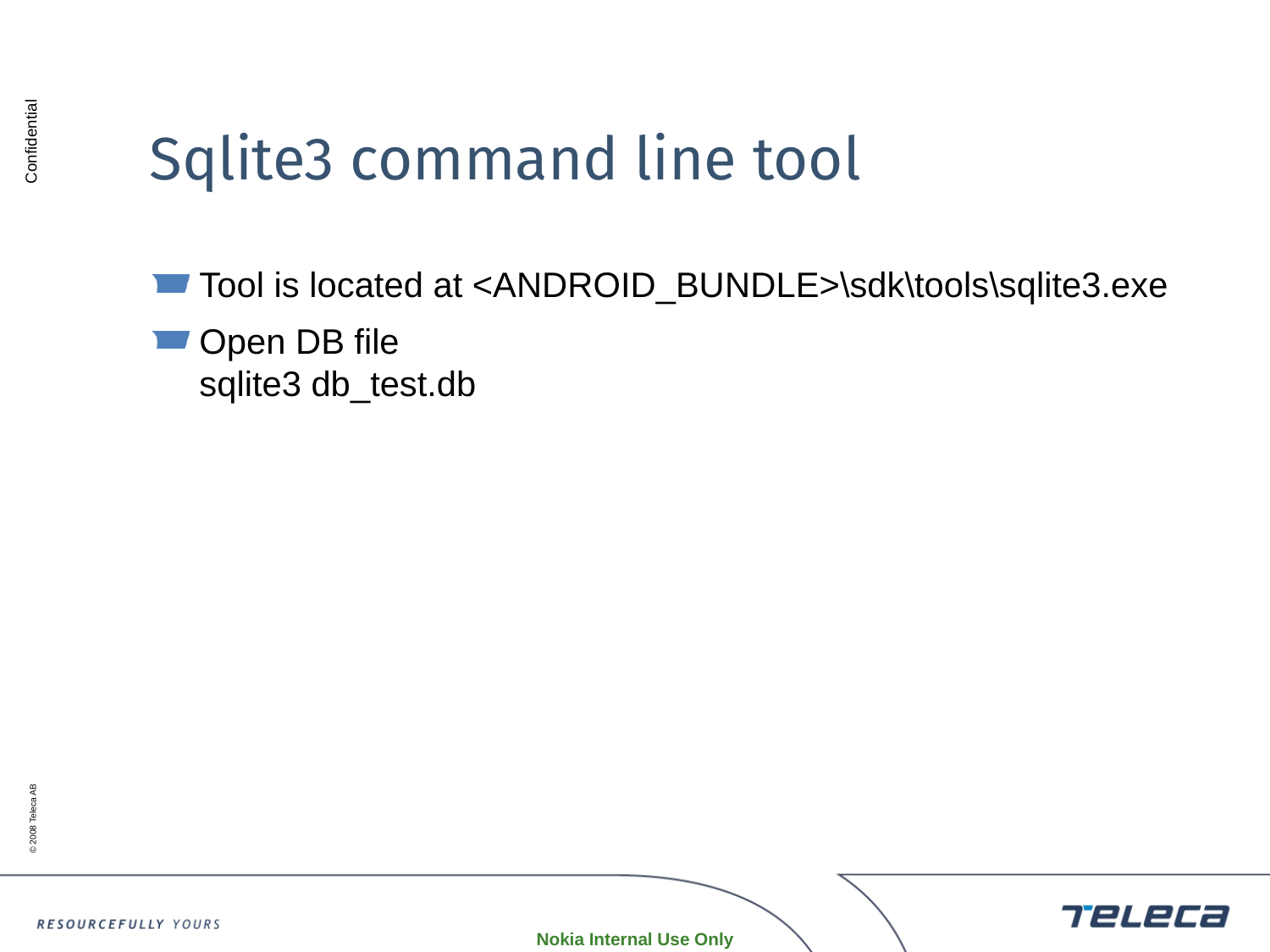

# Sqlite3 command line tool
Tool is located at <ANDROID_BUNDLE>\sdk\tools\sqlite3.exe
Open DB file
sqlite3 db_test.db